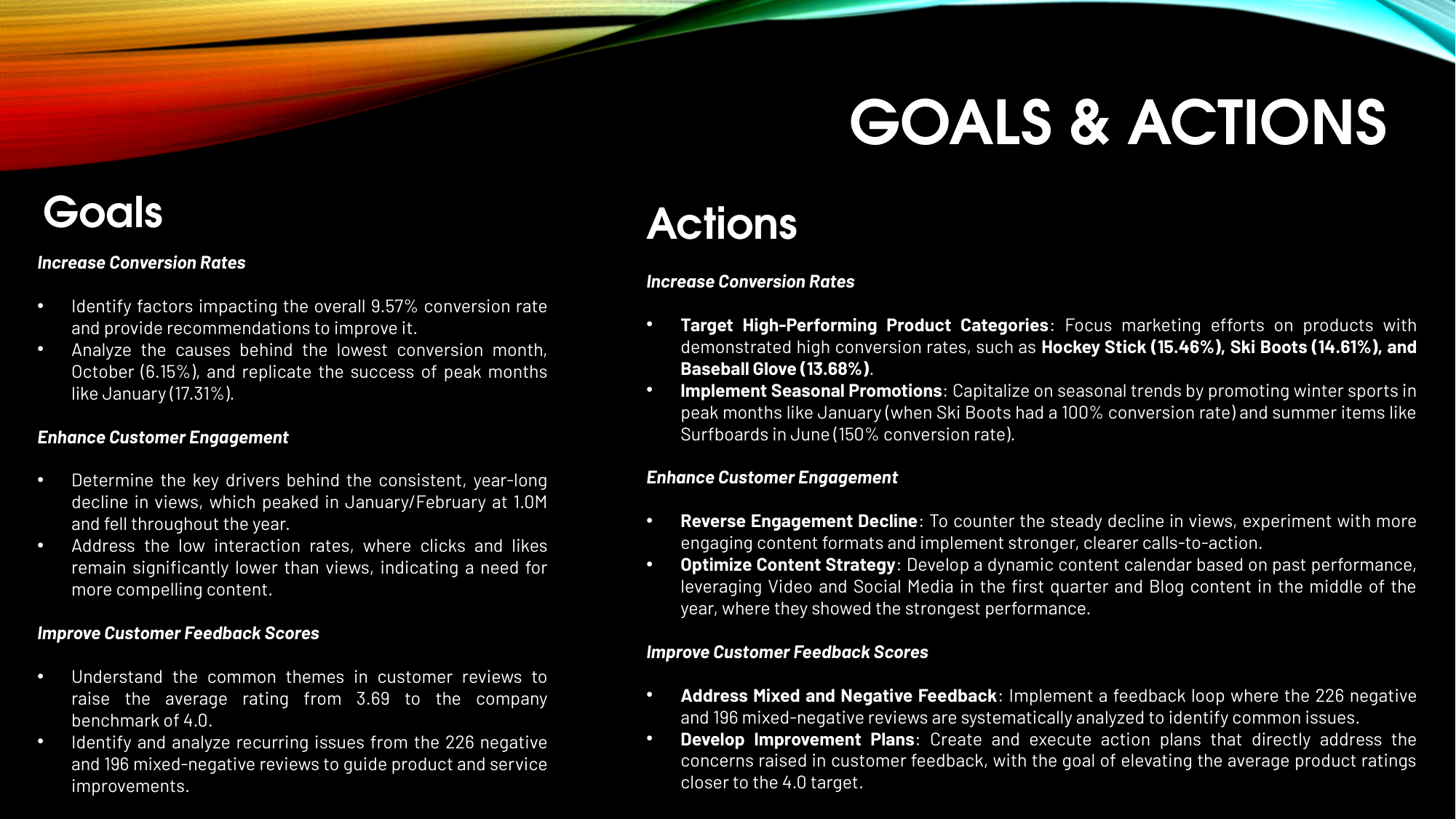

# Goals & Actions
Actions
Goals
Increase Conversion Rates

Identify factors impacting the overall 9.57% conversion rate and provide recommendations to improve it.
Analyze the causes behind the lowest conversion month, October (6.15%), and replicate the success of peak months like January (17.31%).

Enhance Customer Engagement

Determine the key drivers behind the consistent, year-long decline in views, which peaked in January/February at 1.0M and fell throughout the year.
Address the low interaction rates, where clicks and likes remain significantly lower than views, indicating a need for more compelling content.

Improve Customer Feedback Scores

Understand the common themes in customer reviews to raise the average rating from 3.69 to the company benchmark of 4.0.
Identify and analyze recurring issues from the 226 negative and 196 mixed-negative reviews to guide product and service improvements.

Increase Conversion Rates

Target High-Performing Product Categories: Focus marketing efforts on products with demonstrated high conversion rates, such as Hockey Stick (15.46%), Ski Boots (14.61%), and Baseball Glove (13.68%).
Implement Seasonal Promotions: Capitalize on seasonal trends by promoting winter sports in peak months like January (when Ski Boots had a 100% conversion rate) and summer items like Surfboards in June (150% conversion rate).

Enhance Customer Engagement

Reverse Engagement Decline: To counter the steady decline in views, experiment with more engaging content formats and implement stronger, clearer calls-to-action.
Optimize Content Strategy: Develop a dynamic content calendar based on past performance, leveraging Video and Social Media in the first quarter and Blog content in the middle of the year, where they showed the strongest performance.

Improve Customer Feedback Scores

Address Mixed and Negative Feedback: Implement a feedback loop where the 226 negative and 196 mixed-negative reviews are systematically analyzed to identify common issues.
Develop Improvement Plans: Create and execute action plans that directly address the concerns raised in customer feedback, with the goal of elevating the average product ratings closer to the 4.0 target.